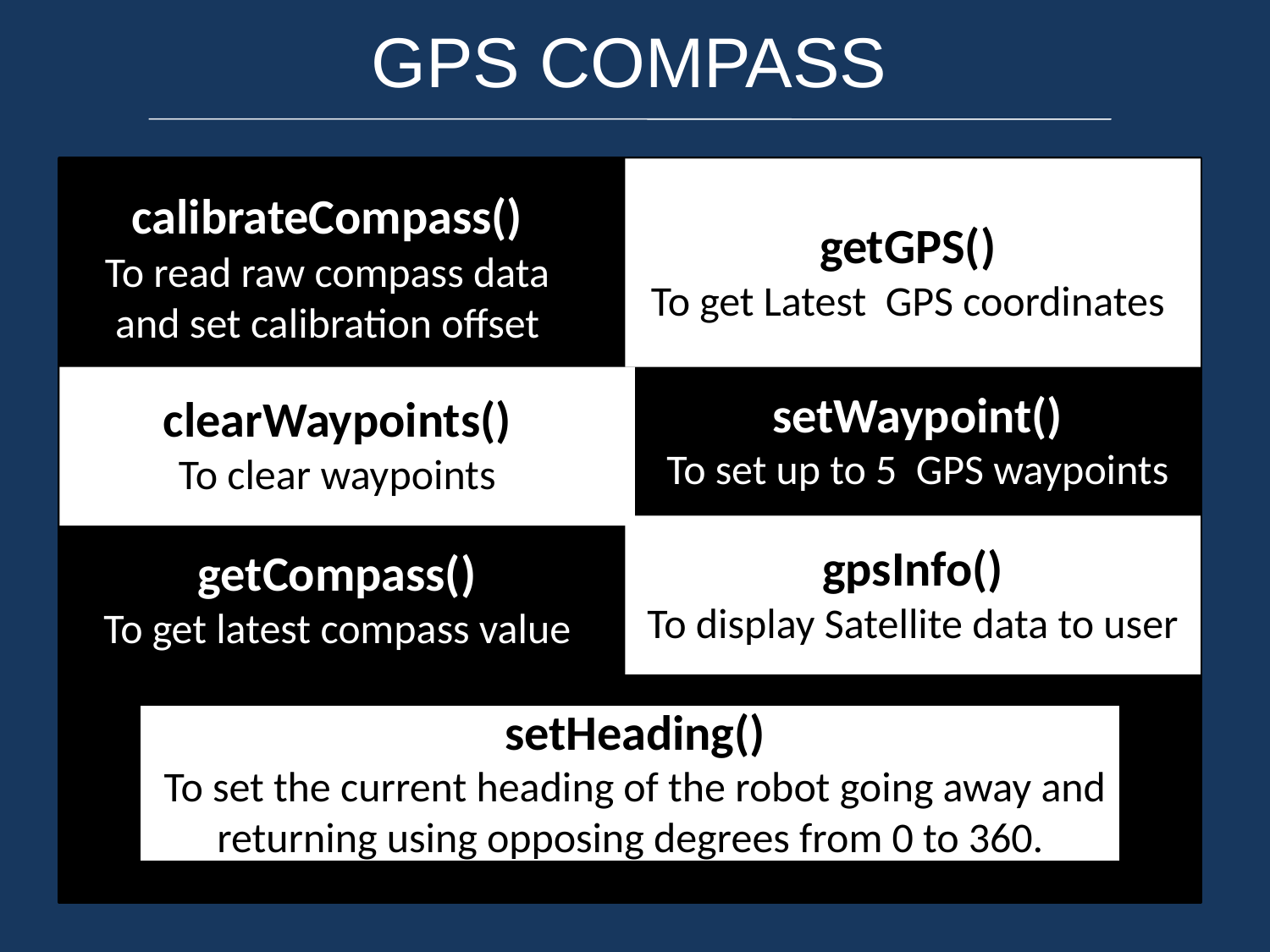

GPS COMPASS

calibrateCompass()

To read raw compass data and set calibration offset
getGPS()
To get Latest  GPS coordinates

setWaypoint()
To set up to 5  GPS waypoints
clearWaypoints()
To clear waypoints

gpsInfo()
To display Satellite data to user
getCompass()
To get latest compass value
setHeading()
To set the current heading of the robot going away and returning using opposing degrees from 0 to 360.